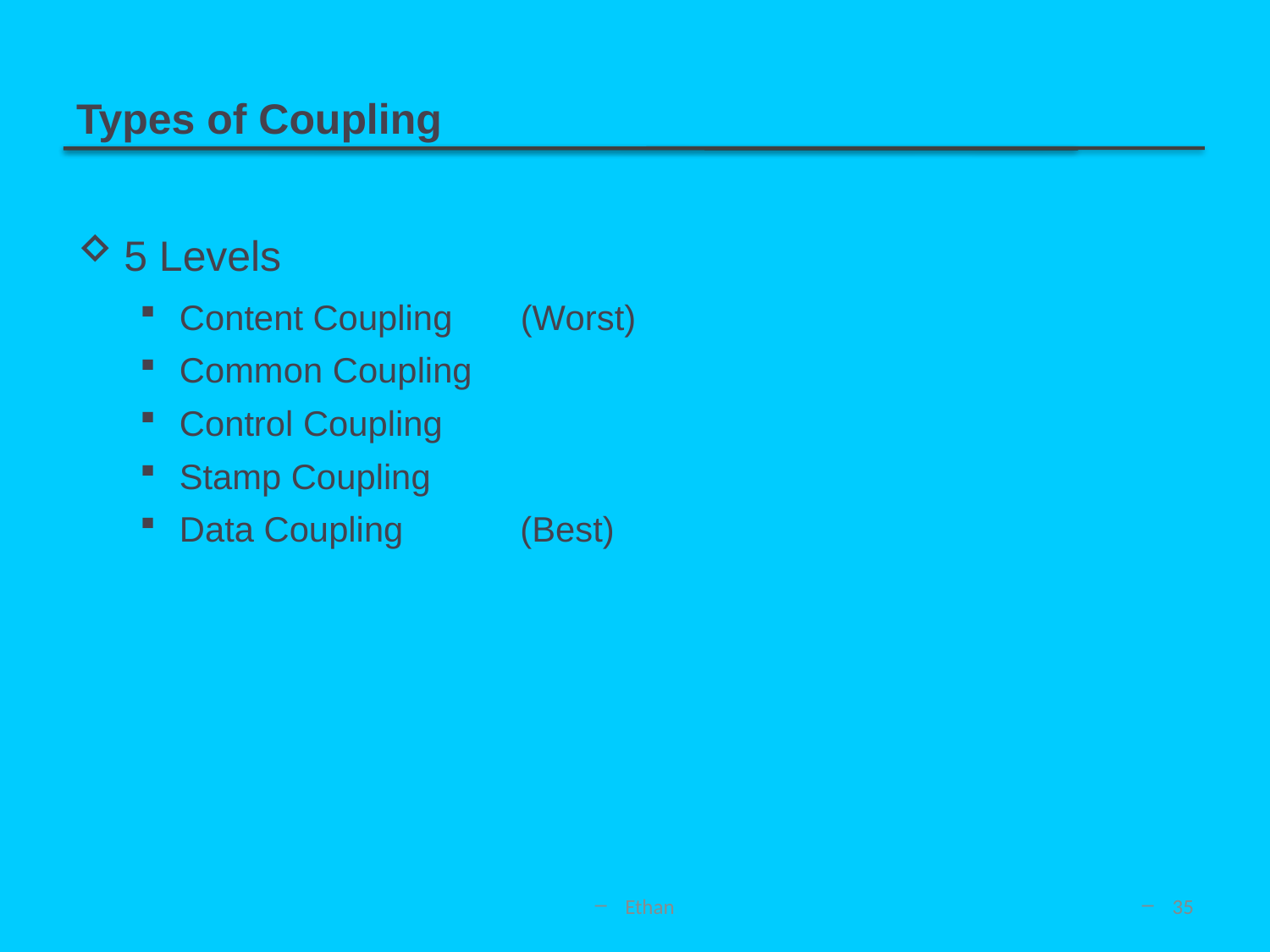

# Types of Coupling
5 Levels
Content Coupling       (Worst)
Common Coupling
Control Coupling
Stamp Coupling
Data Coupling            (Best)

Ethan
35